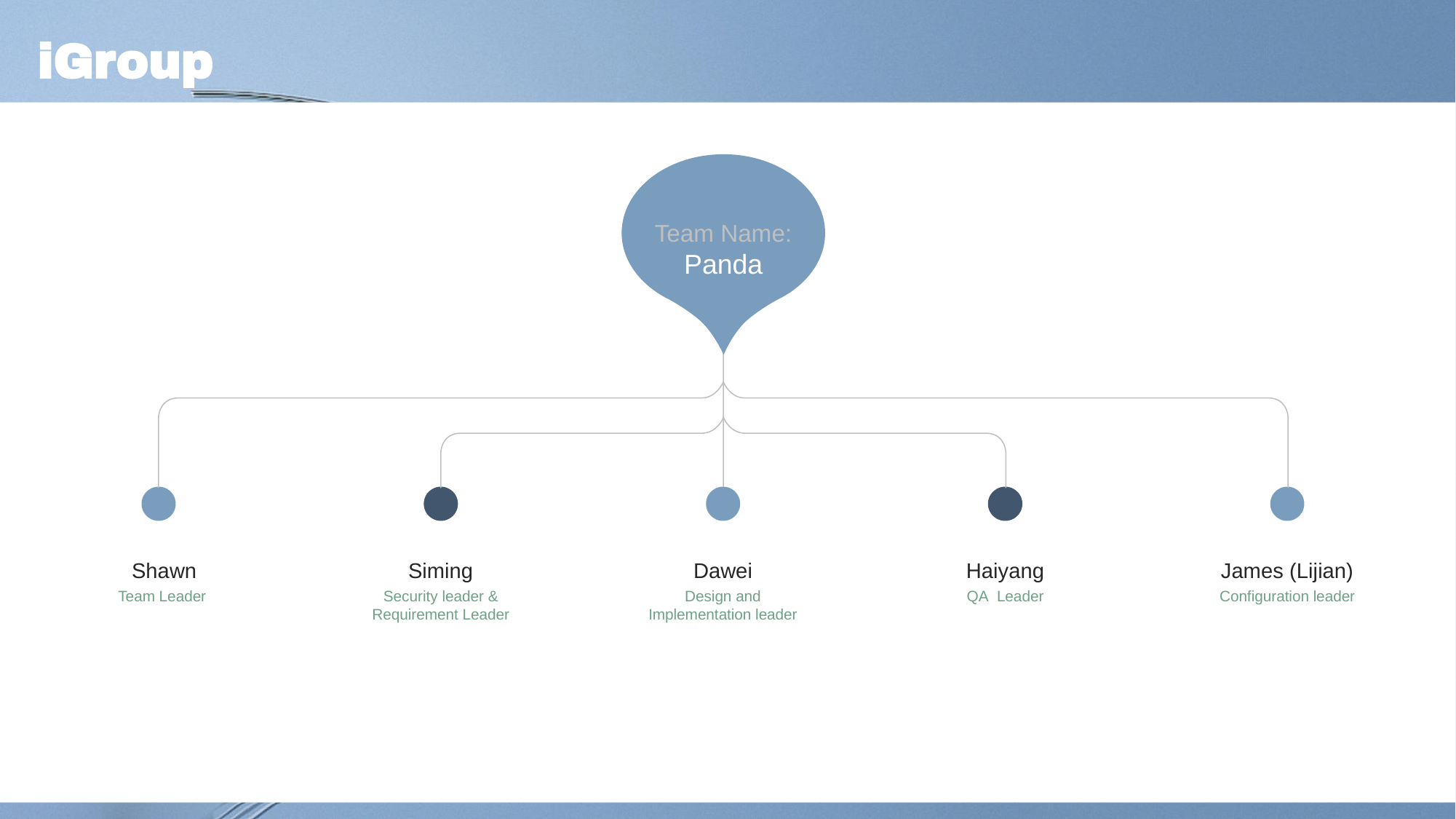

# iGroup

Team Name:
Panda

Shawn
Siming
Dawei
Haiyang
James (Lijian)
Team Leader
Security leader & Requirement Leader
Design and Implementation leader
QA  Leader

Configuration leader